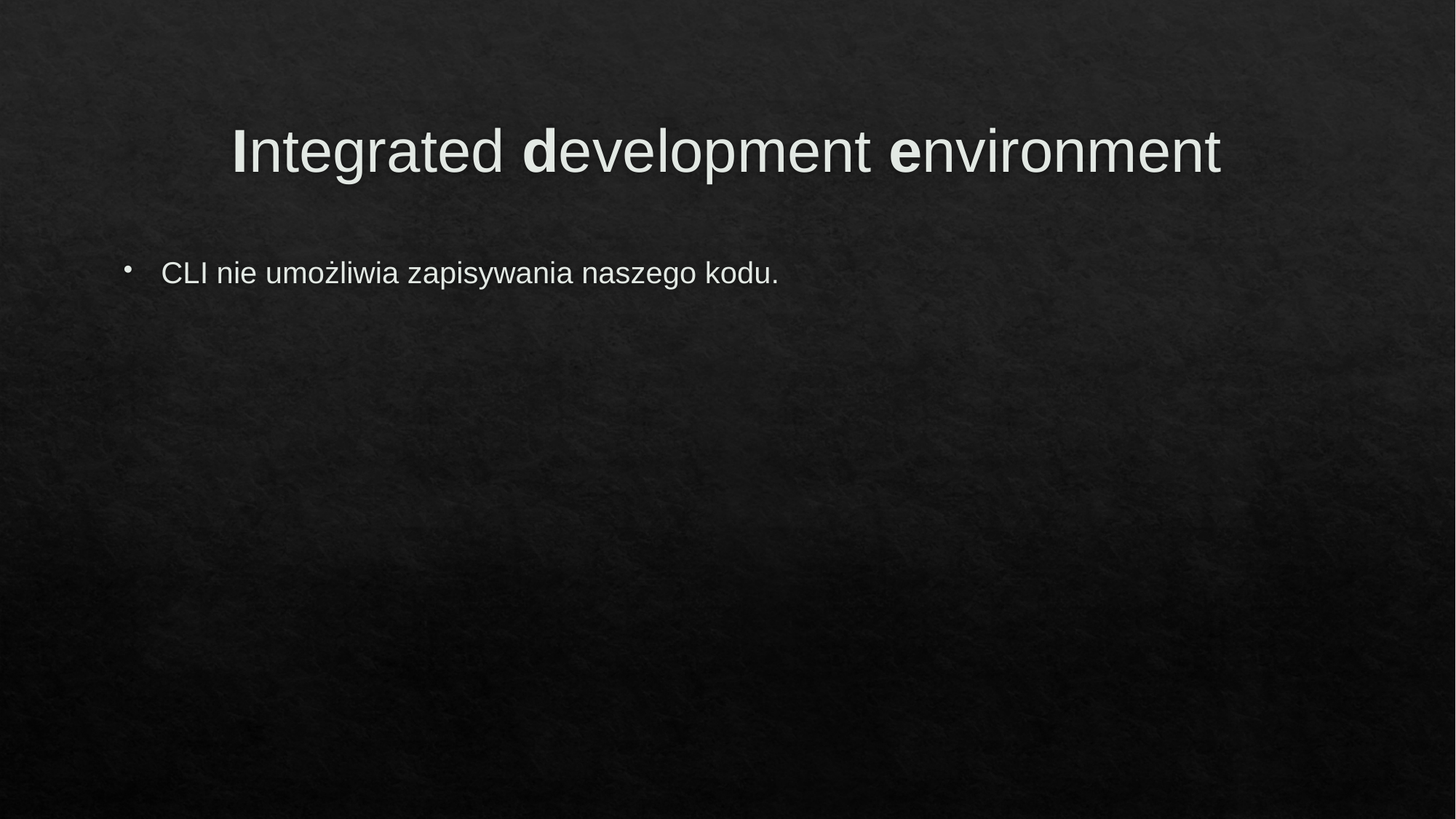

# Integrated development environment
CLI nie umożliwia zapisywania naszego kodu.